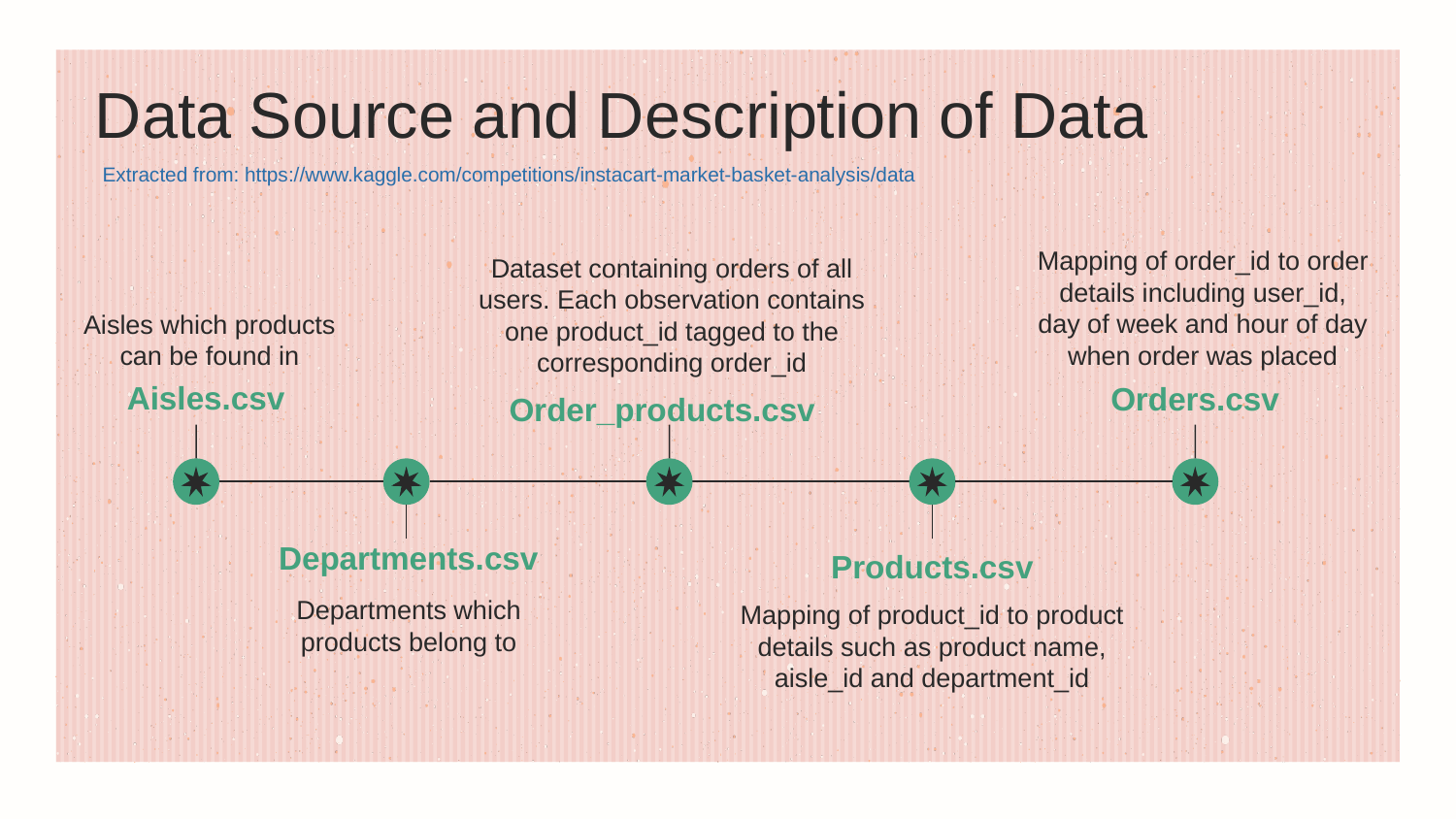

# Data Source and Description of Data
Extracted from: https://www.kaggle.com/competitions/instacart-market-basket-analysis/data
Mapping of order_id to order details including user_id, day of week and hour of day when order was placed
Orders.csv
Aisles which products can be found in
Aisles.csv
Dataset containing orders of all users. Each observation contains one product_id tagged to the corresponding order_id
Order_products.csv

Departments.csv
Products.csv
Mapping of product_id to product details such as product name, aisle_id and department_id
Departments which products belong to